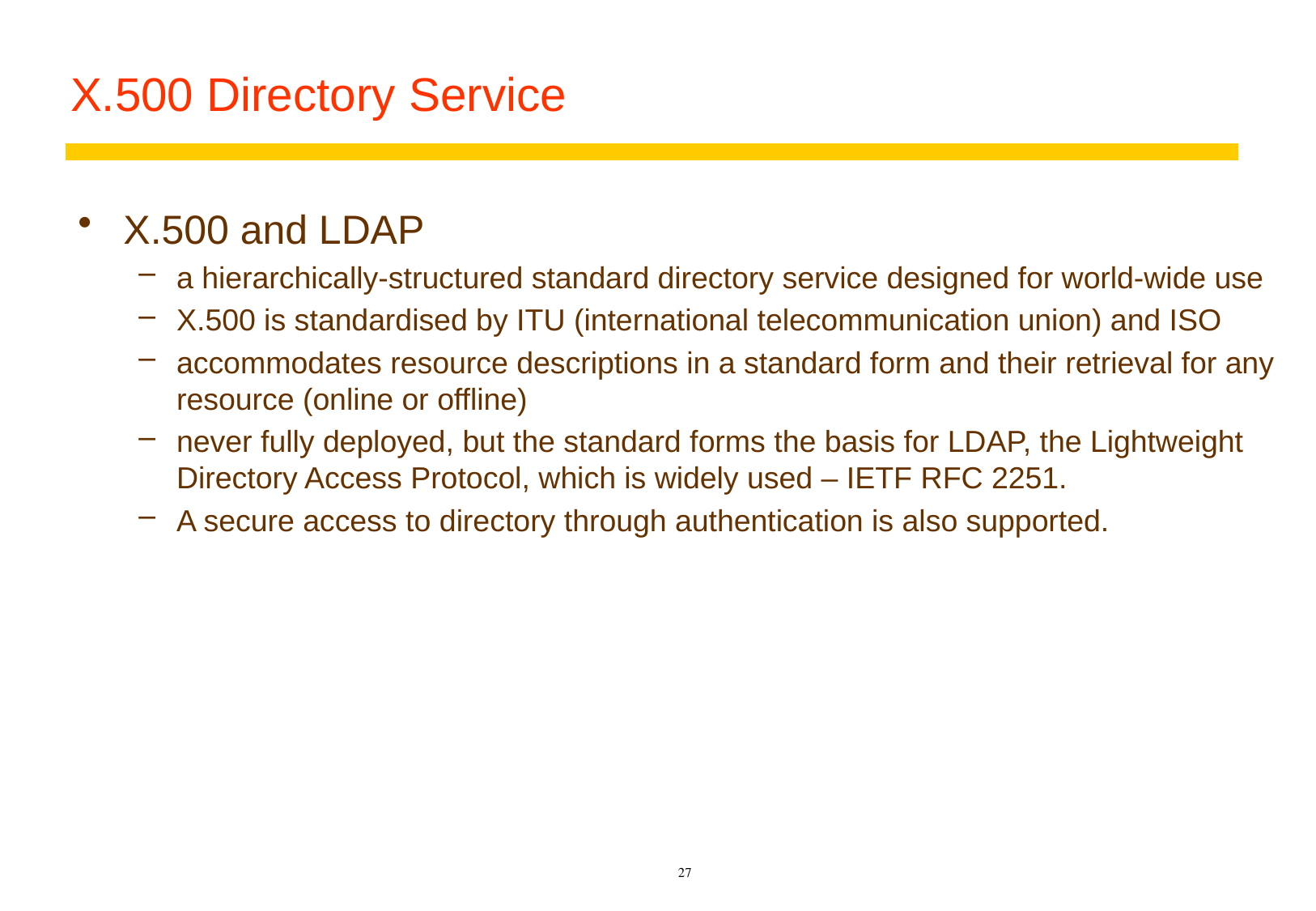

# X.500 Directory Service
X.500 and LDAP
a hierarchically-structured standard directory service designed for world-wide use
X.500 is standardised by ITU (international telecommunication union) and ISO
accommodates resource descriptions in a standard form and their retrieval for any resource (online or offline)
never fully deployed, but the standard forms the basis for LDAP, the Lightweight Directory Access Protocol, which is widely used – IETF RFC 2251.
A secure access to directory through authentication is also supported.
27